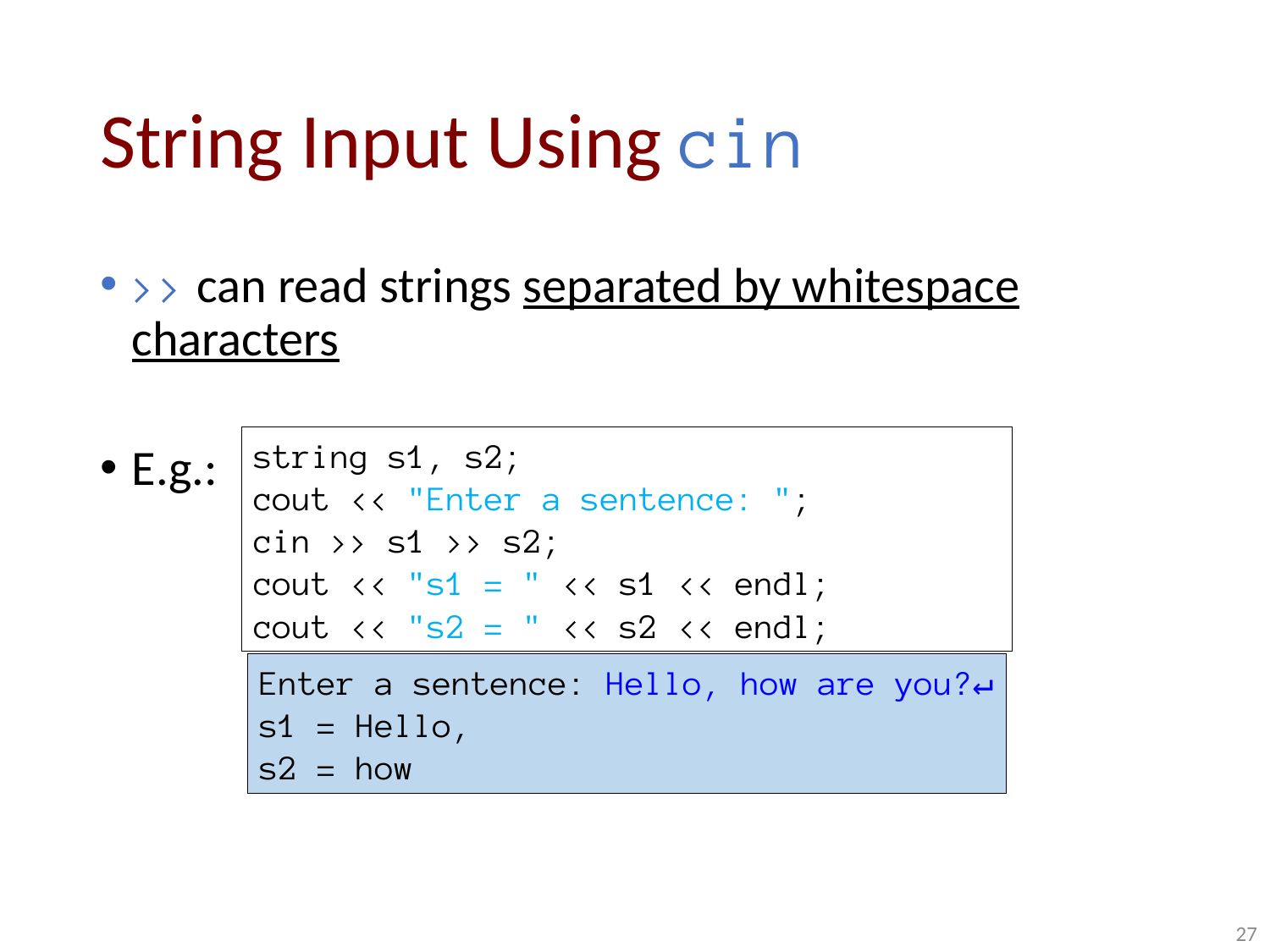

# String Input Using cin
>> can read strings separated by whitespace characters

E.g.:
string s1, s2;
cout << "Enter a sentence: ";
cin >> s1 >> s2;
cout << "s1 = " << s1 << endl;
cout << "s2 = " << s2 << endl;
Enter a sentence: Hello, how are you?↵
s1 = Hello,
s2 = how
27